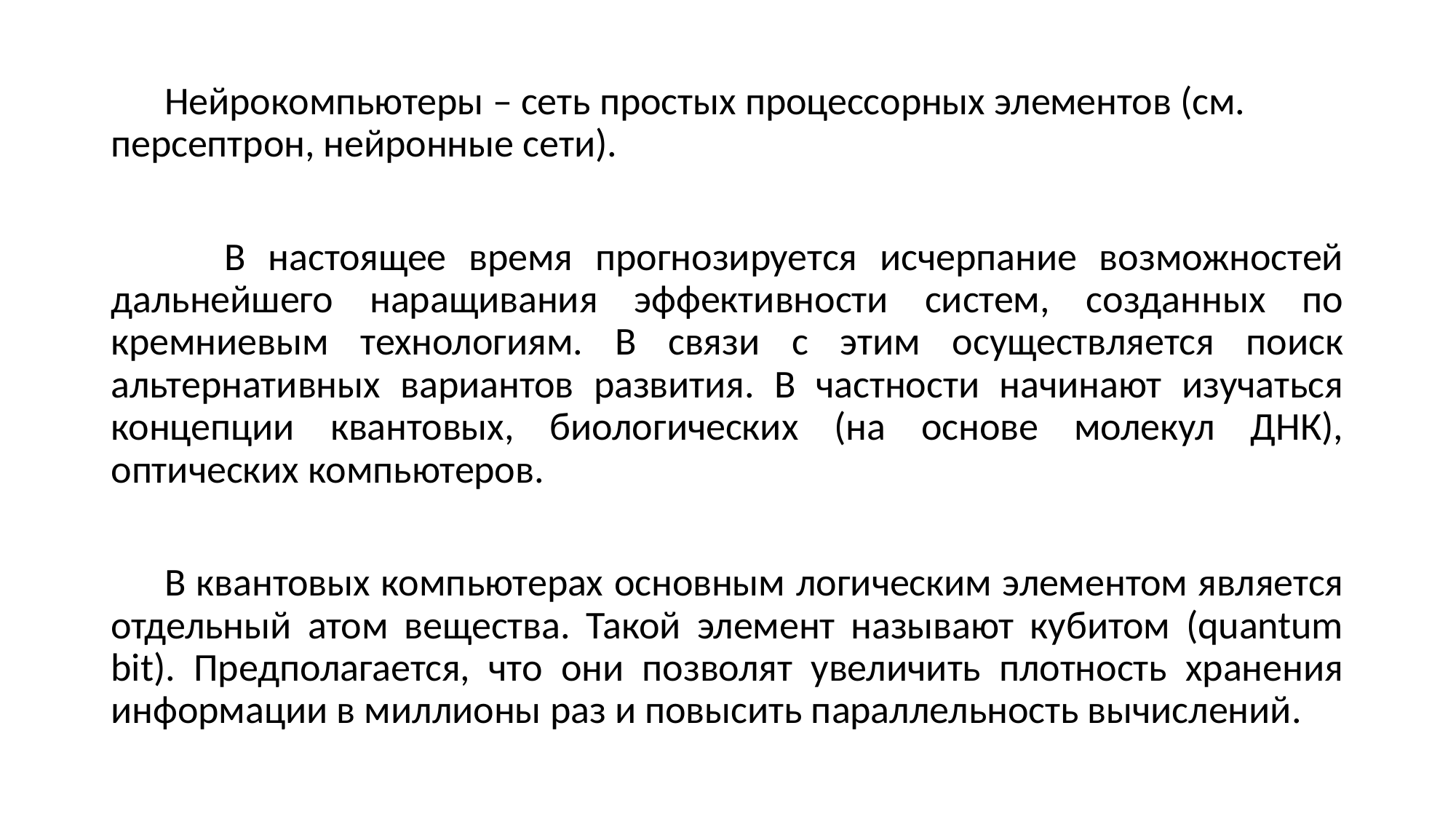

Нейрокомпьютеры – сеть простых процессорных элементов (см. персептрон, нейронные сети).

     В настоящее время прогнозируется исчерпание возможностей дальнейшего наращивания эффективности систем, созданных по кремниевым технологиям. В связи с этим осуществляется поиск альтернативных вариантов развития. В частности начинают изучаться концепции квантовых, биологических (на основе молекул ДНК), оптических компьютеров.

     В квантовых компьютерах основным логическим элементом является отдельный атом вещества. Такой элемент называют кубитом (quantum bit). Предполагается, что они позволят увеличить плотность хранения информации в миллионы раз и повысить параллельность вычислений.